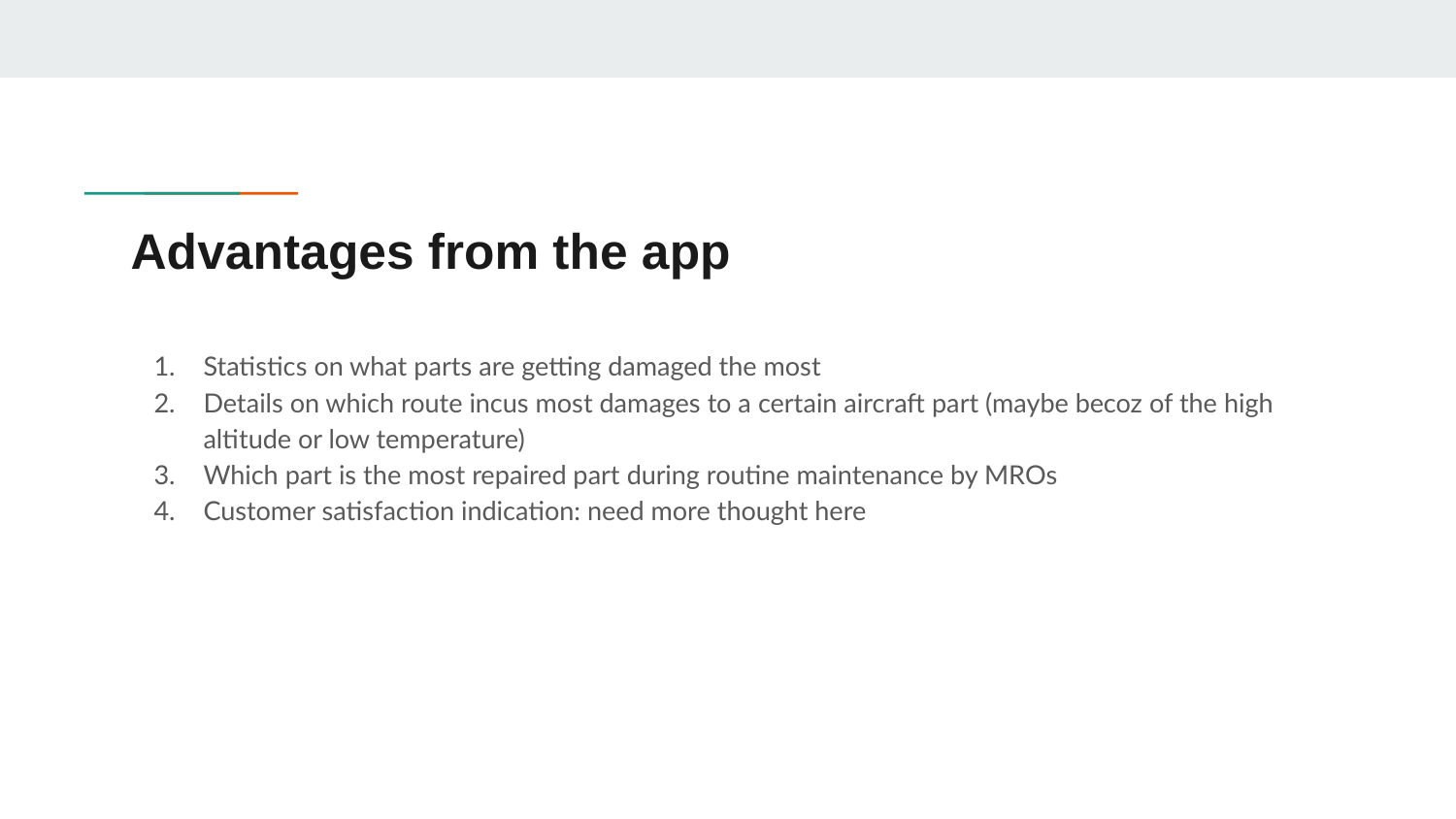

# Advantages from the app
Statistics on what parts are getting damaged the most
Details on which route incus most damages to a certain aircraft part (maybe becoz of the high altitude or low temperature)
Which part is the most repaired part during routine maintenance by MROs
Customer satisfaction indication: need more thought here